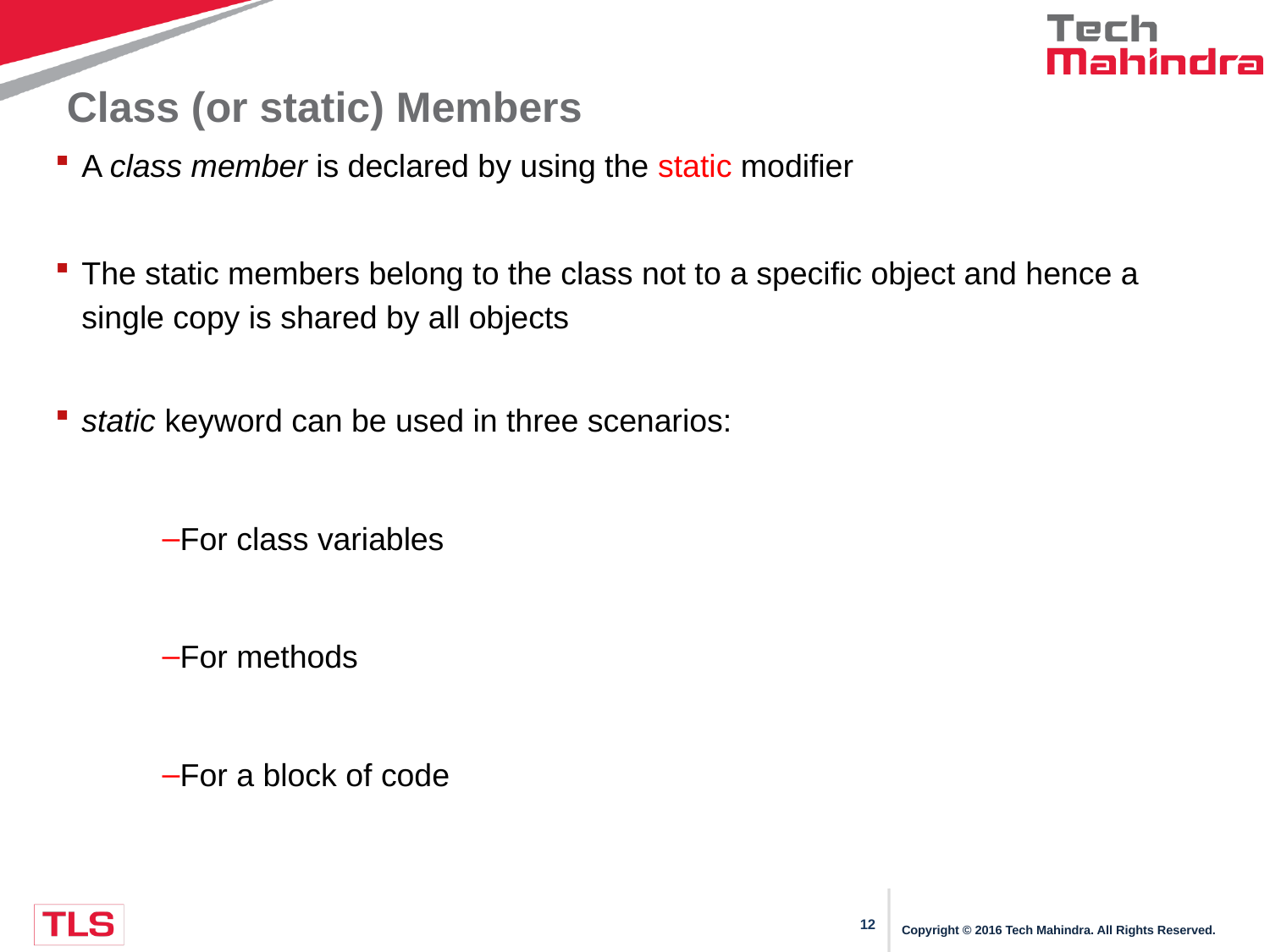

# Class (or static) Members
A class member is declared by using the static modifier

The static members belong to the class not to a specific object and hence a single copy is shared by all objects

static keyword can be used in three scenarios:

For class variables

For methods

For a block of code

Copyright © 2016 Tech Mahindra. All Rights Reserved.